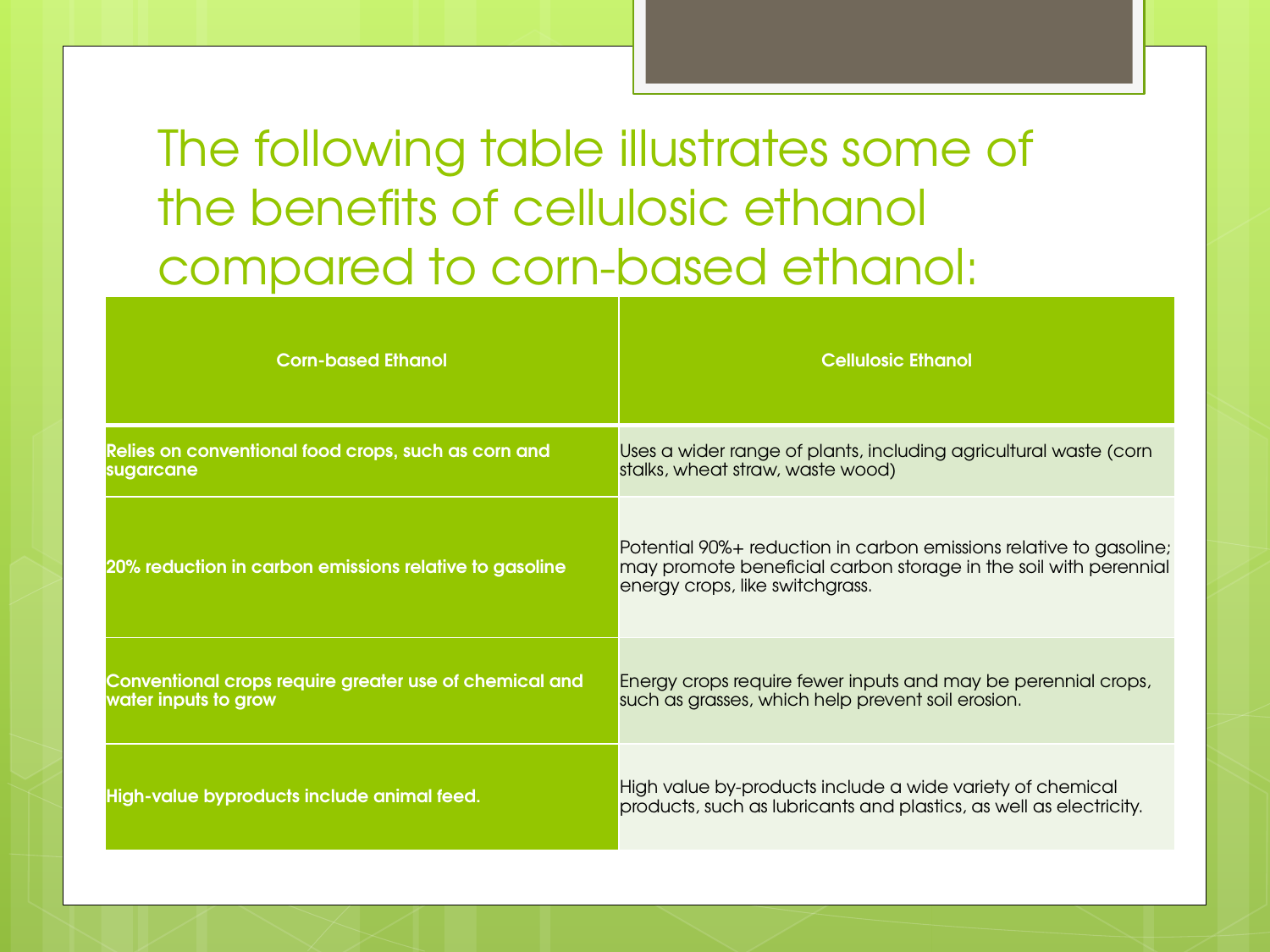

# The following table illustrates some of the benefits of cellulosic ethanol compared to corn-based ethanol:
| Corn-based Ethanol | Cellulosic Ethanol |
| --- | --- |
| Relies on conventional food crops, such as corn and sugarcane | Uses a wider range of plants, including agricultural waste (corn stalks, wheat straw, waste wood) |
| 20% reduction in carbon emissions relative to gasoline | Potential 90%+ reduction in carbon emissions relative to gasoline; may promote beneficial carbon storage in the soil with perennial energy crops, like switchgrass. |
| Conventional crops require greater use of chemical and water inputs to grow | Energy crops require fewer inputs and may be perennial crops, such as grasses, which help prevent soil erosion. |
| High-value byproducts include animal feed. | High value by-products include a wide variety of chemical products, such as lubricants and plastics, as well as electricity. |